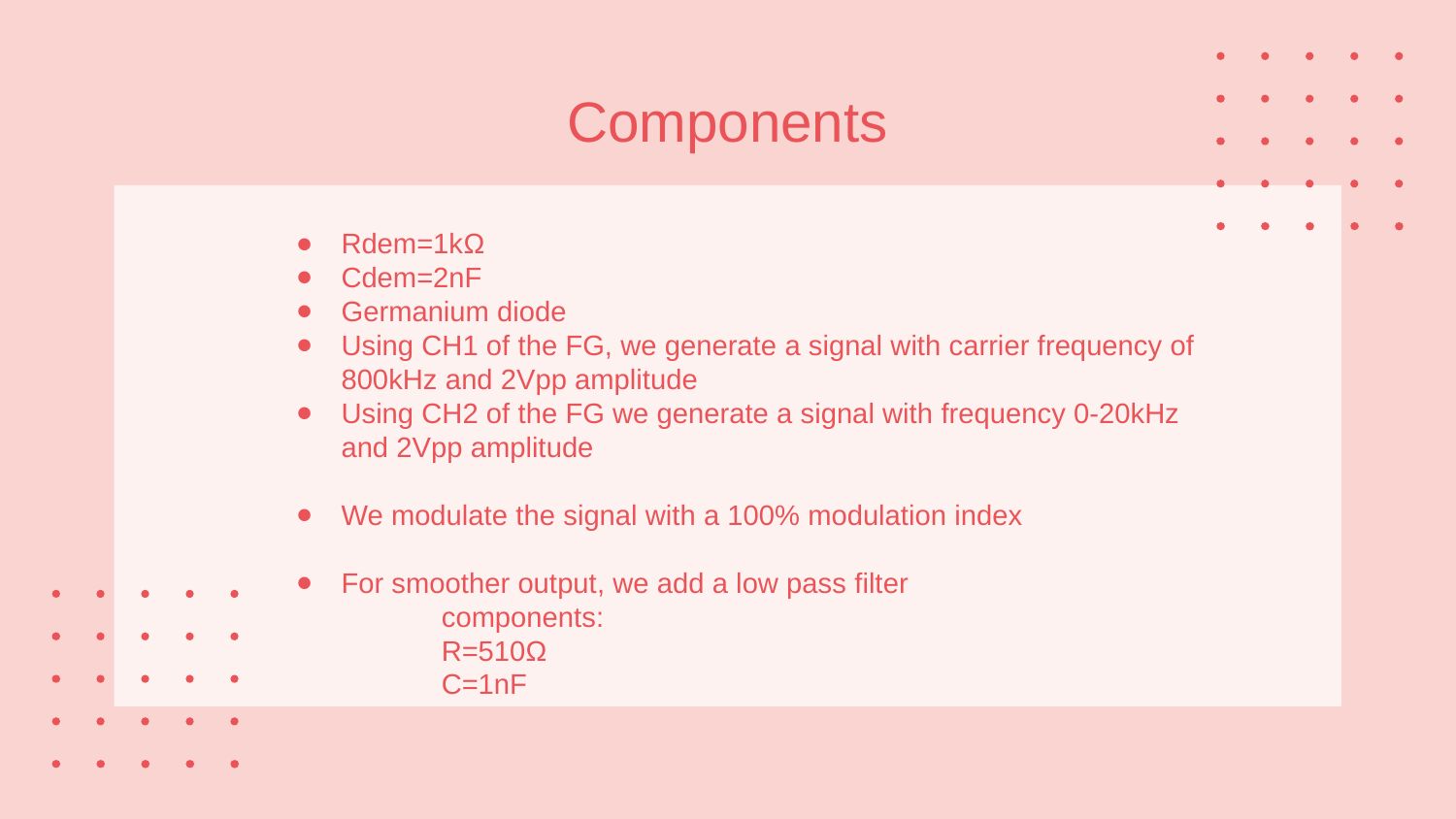

# Components
Rdem=1kΩ
Cdem=2nF
Germanium diode
Using CH1 of the FG, we generate a signal with carrier frequency of 800kHz and 2Vpp amplitude
Using CH2 of the FG we generate a signal with frequency 0-20kHz and 2Vpp amplitude

We modulate the signal with a 100% modulation index

For smoother output, we add a low pass filter
	components:
	R=510Ω
	C=1nF